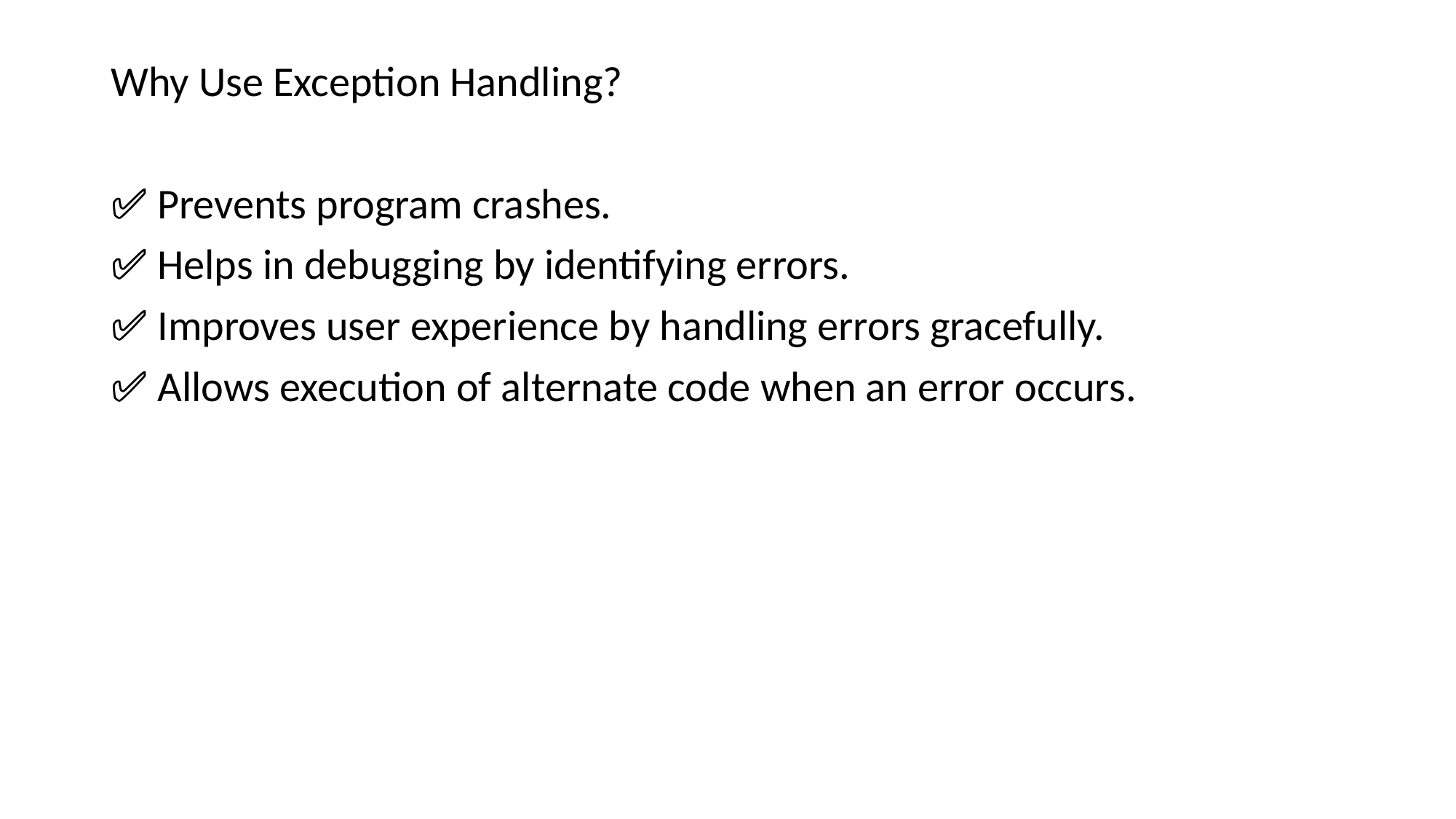

Why Use Exception Handling?

✅ Prevents program crashes.
✅ Helps in debugging by identifying errors.
✅ Improves user experience by handling errors gracefully.
✅ Allows execution of alternate code when an error occurs.